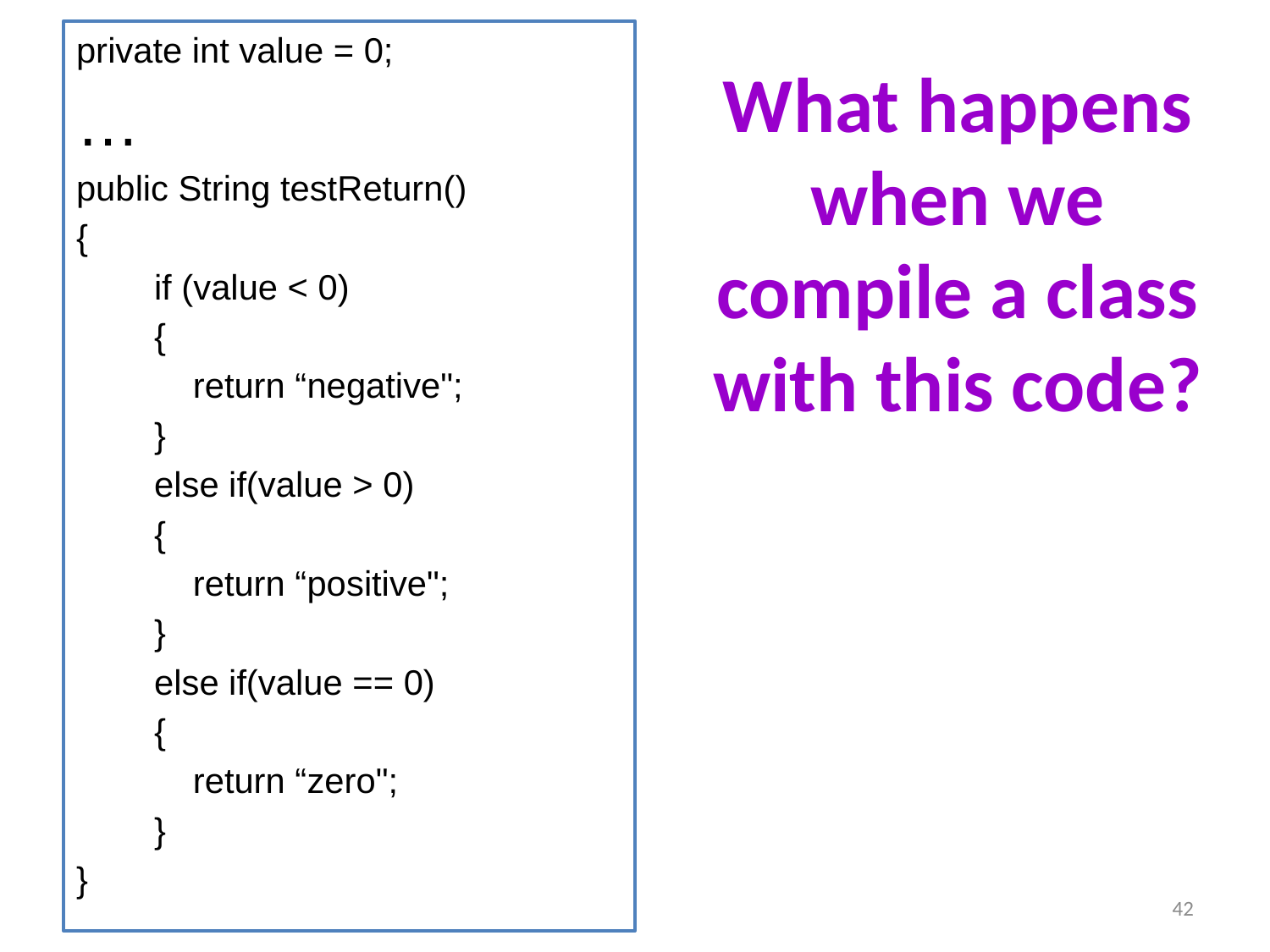

private int value = 0;
…
public String testReturn()
{
        if (value < 0)
        {
            return “negative";
        }
        else if(value > 0)
        {
            return “positive";
        }
        else if(value == 0)
        {
            return “zero";
        }
}
# What happens when we compile a class with this code?
42